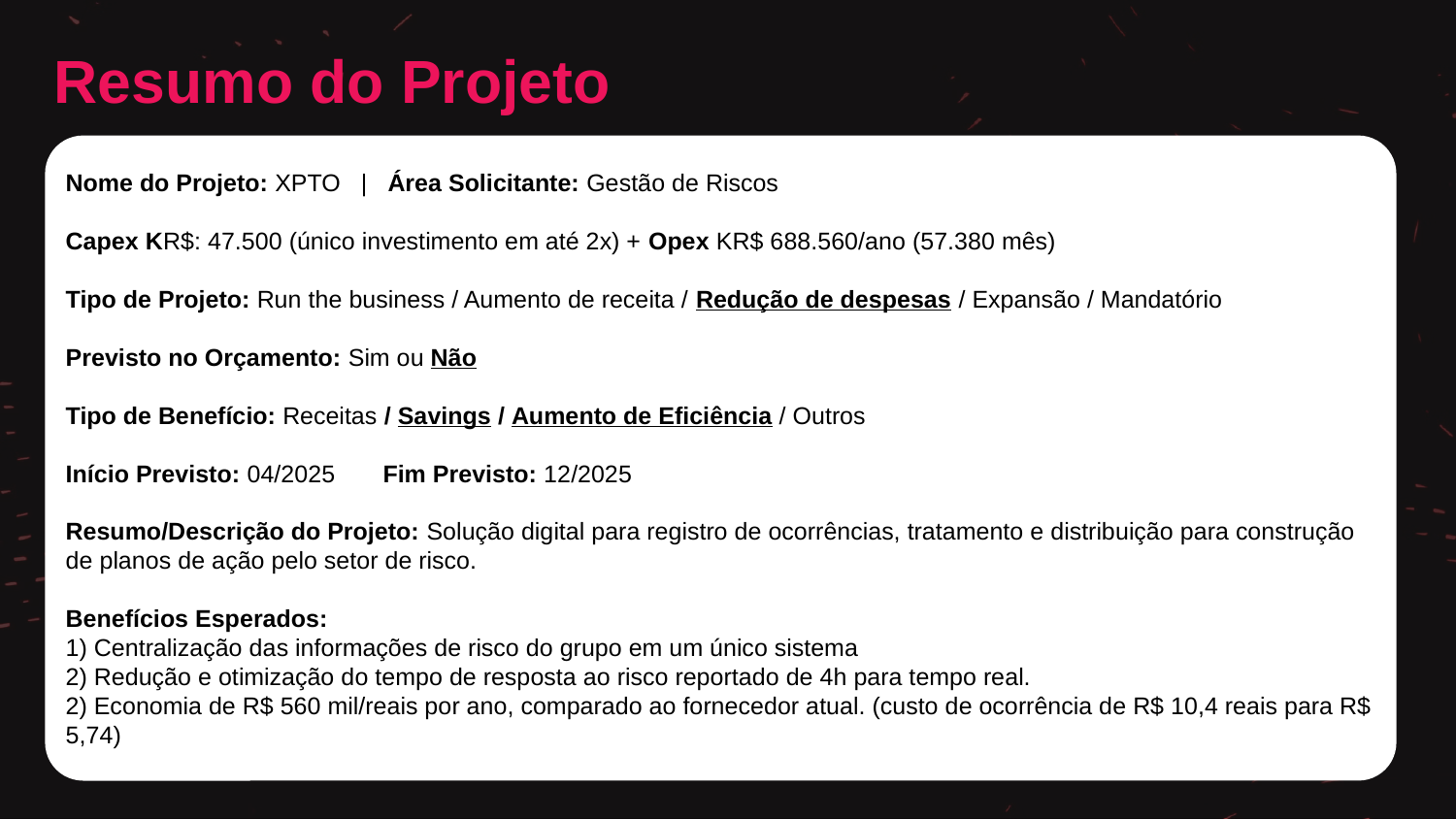

Resumo do Projeto
Nome do Projeto: XPTO   |   Área Solicitante: Gestão de Riscos

Capex KR$: 47.500 (único investimento em até 2x) + Opex KR$ 688.560/ano (57.380 mês)

Tipo de Projeto: Run the business / Aumento de receita / Redução de despesas / Expansão / Mandatório

Previsto no Orçamento: Sim ou Não

Tipo de Benefício: Receitas / Savings / Aumento de Eficiência / Outros

Início Previsto: 04/2025       Fim Previsto: 12/2025

Resumo/Descrição do Projeto: Solução digital para registro de ocorrências, tratamento e distribuição para construção de planos de ação pelo setor de risco.
Benefícios Esperados:
1) Centralização das informações de risco do grupo em um único sistema
2) Redução e otimização do tempo de resposta ao risco reportado de 4h para tempo real.
2) Economia de R$ 560 mil/reais por ano, comparado ao fornecedor atual. (custo de ocorrência de R$ 10,4 reais para R$ 5,74)